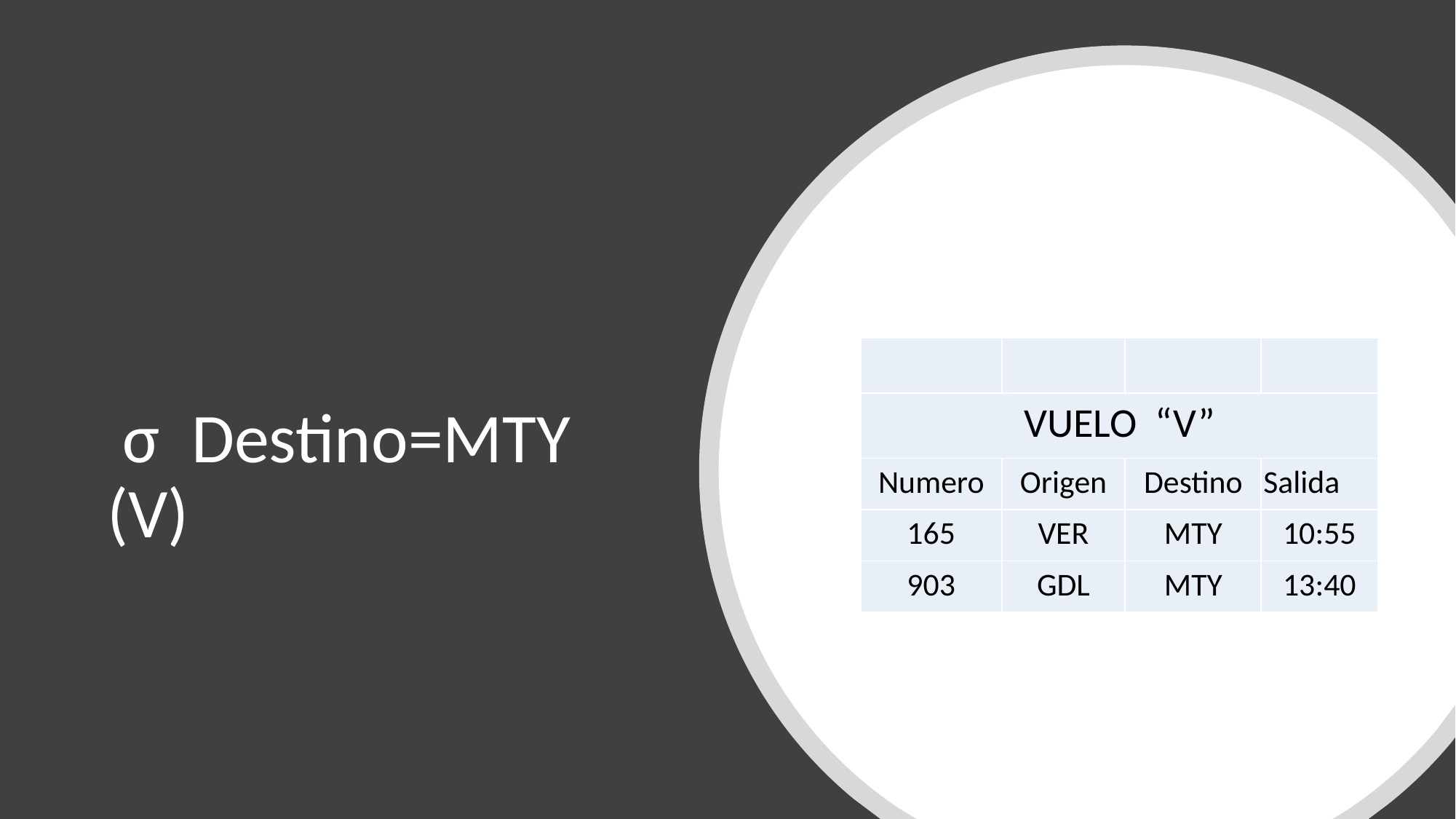

|  |  |  |  |
| --- | --- | --- | --- |
| VUELO “V” |  |  |  |
| Numero | Origen | Destino | Salida |
| 165 | VER | MTY | 10:55 |
| 903 | GDL | MTY | 13:40 |
# σ  Destino=MTY (V)